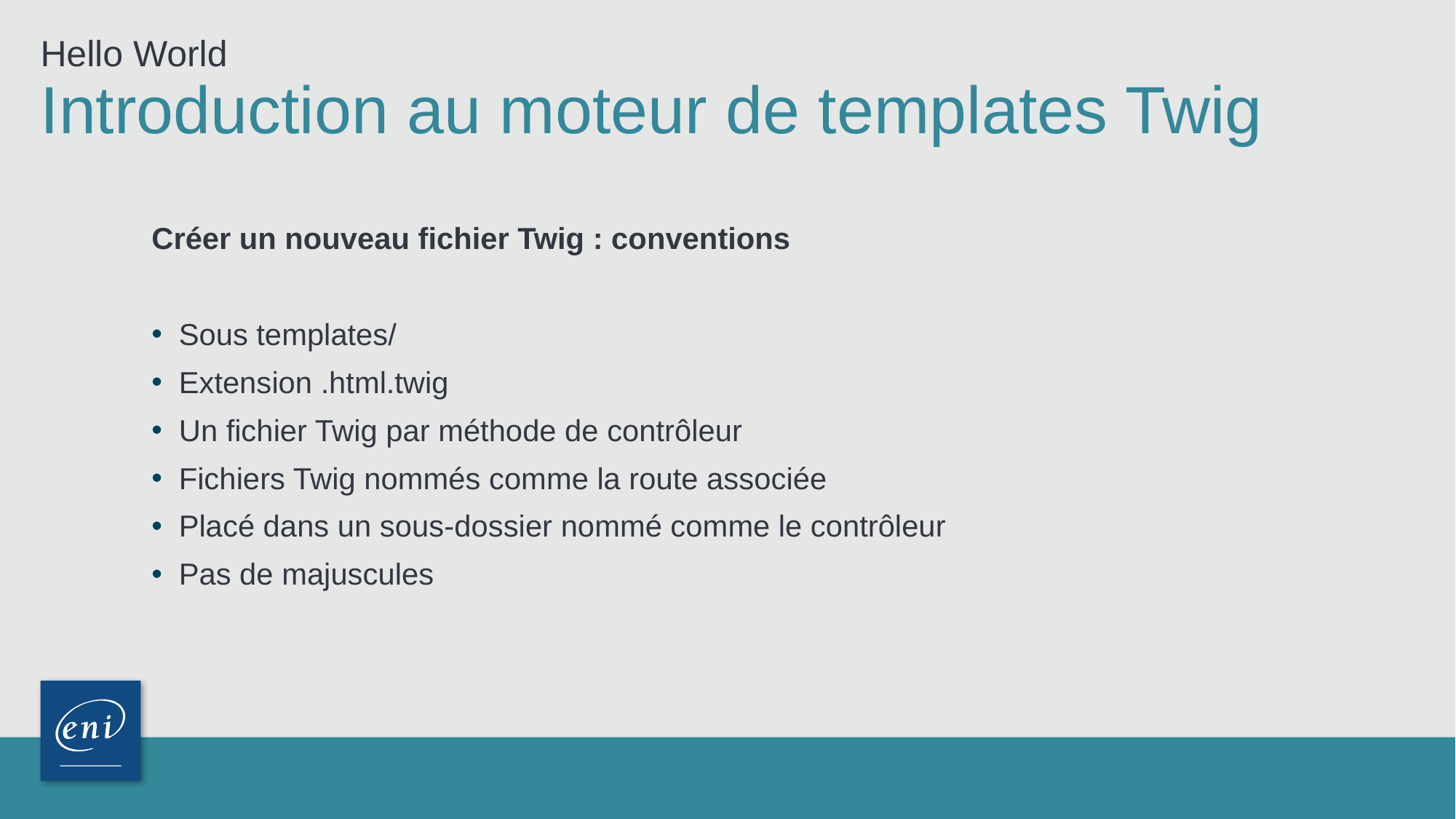

Hello World
# Introduction au moteur de templates Twig
Créer un nouveau fichier Twig : conventions

Sous templates/
Extension .html.twig
Un fichier Twig par méthode de contrôleur
Fichiers Twig nommés comme la route associée
Placé dans un sous-dossier nommé comme le contrôleur
Pas de majuscules